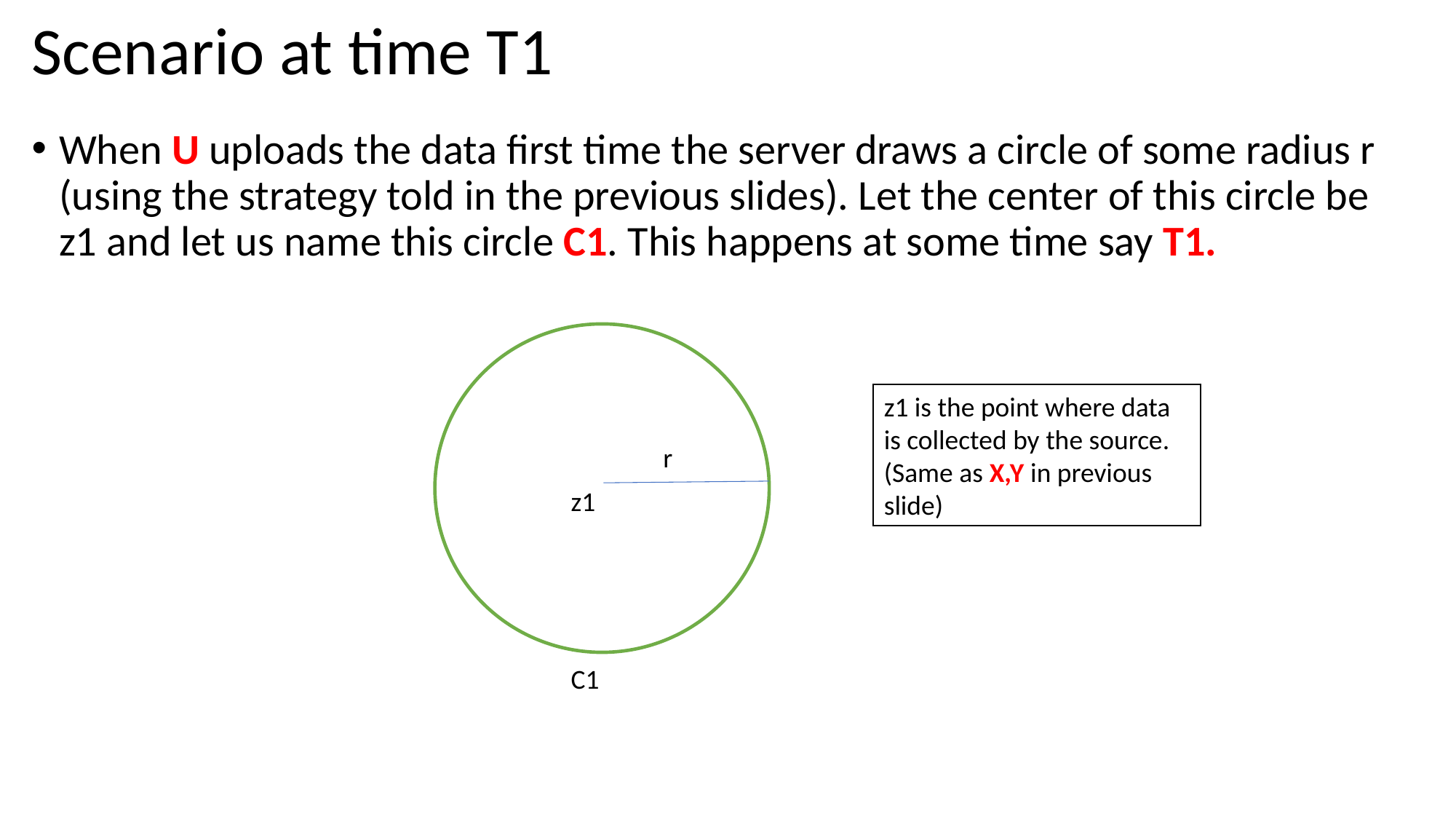

# Scenario at time T1
When U uploads the data first time the server draws a circle of some radius r (using the strategy told in the previous slides). Let the center of this circle be z1 and let us name this circle C1. This happens at some time say T1.

z1 is the point where data is collected by the source. (Same as X,Y in previous slide)
r
z1
C1